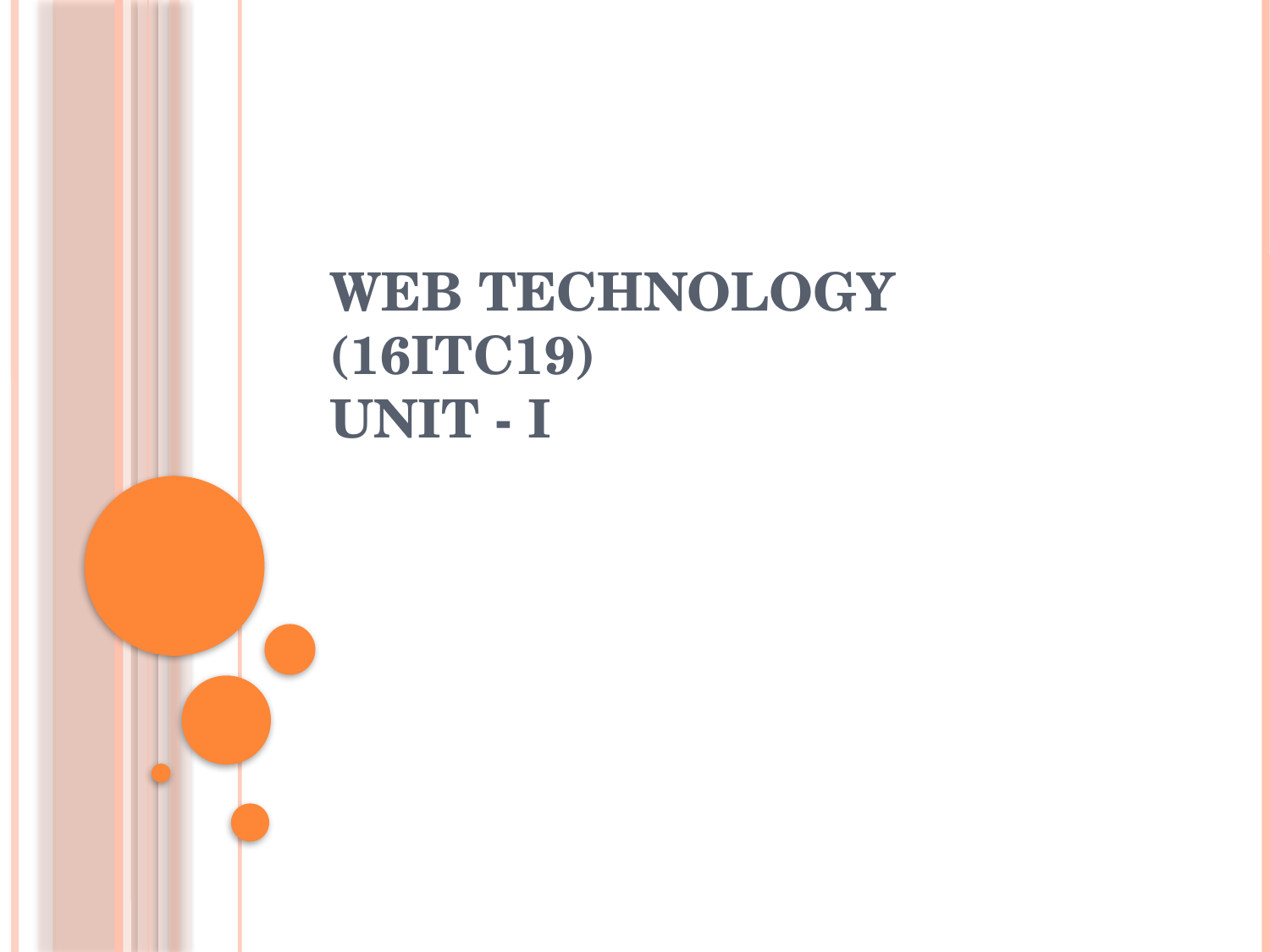

# Web Technology (16ITC19) UNIT - I